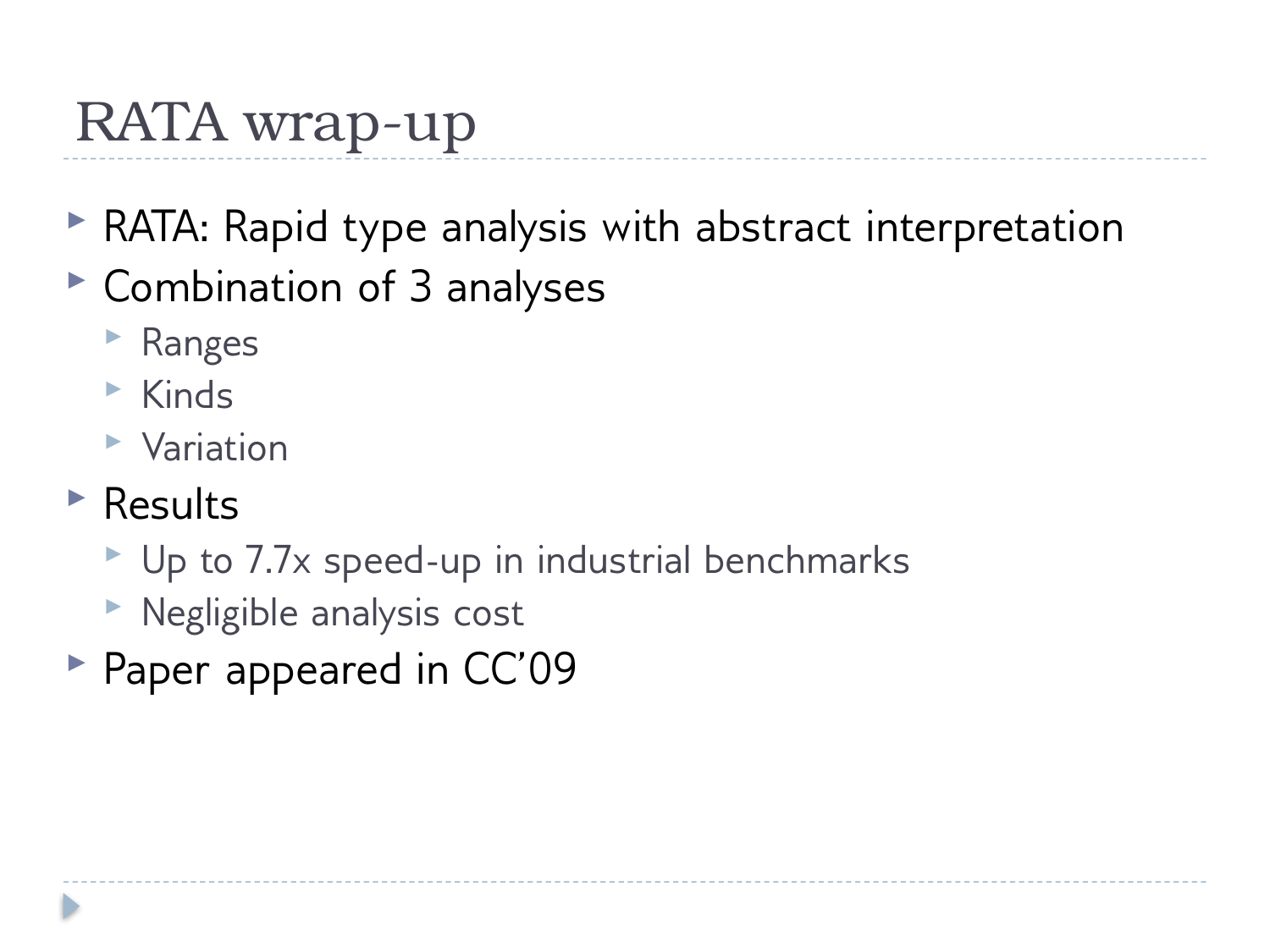

# RATA wrap-up
RATA: Rapid type analysis with abstract interpretation
Combination of 3 analyses
Ranges
Kinds
Variation
Results
Up to 7.7x speed-up in industrial benchmarks
Negligible analysis cost
Paper appeared in CC’09